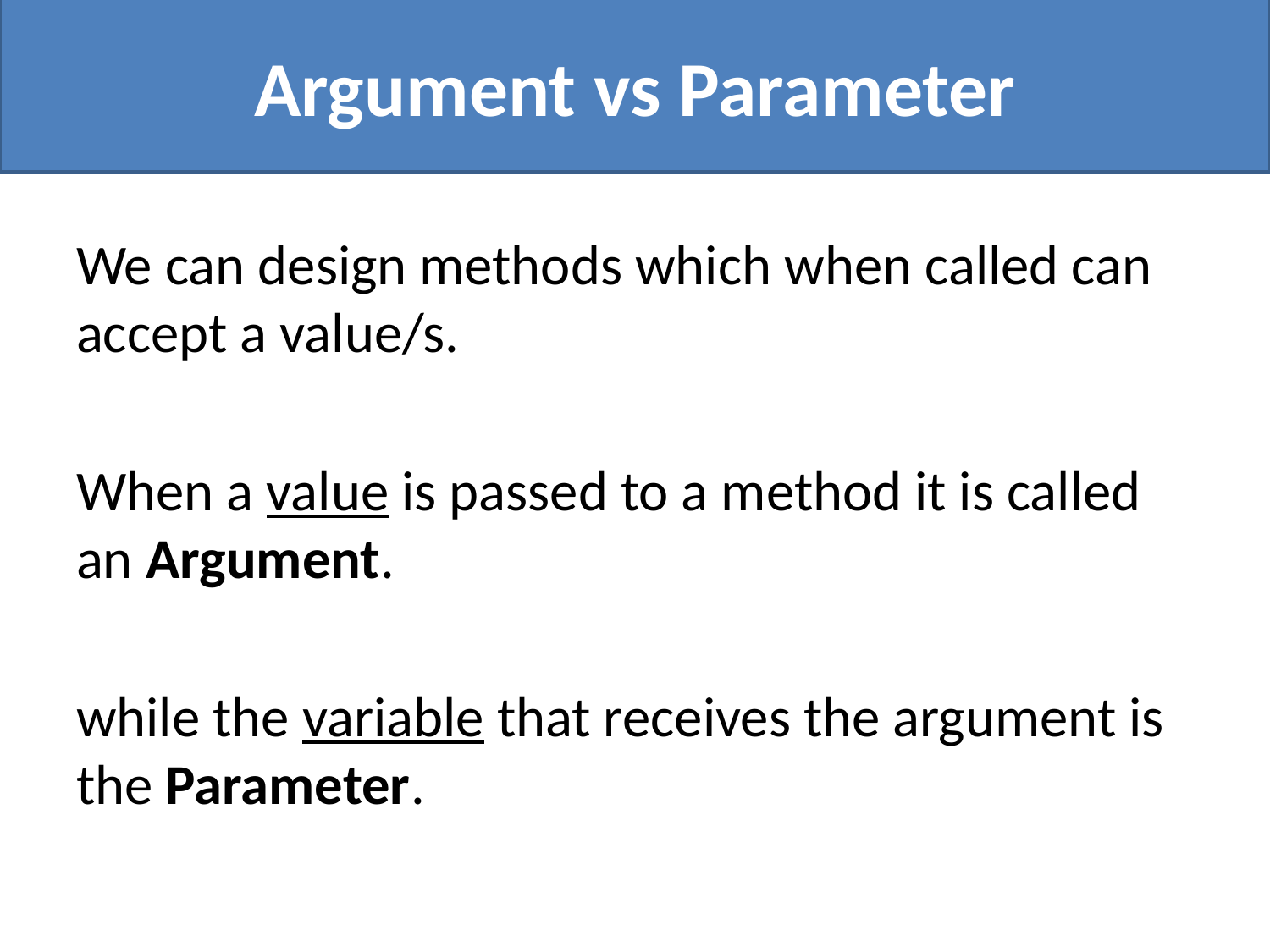

# Argument vs Parameter
We can design methods which when called can accept a value/s.

When a value is passed to a method it is called an Argument.

while the variable that receives the argument is the Parameter.